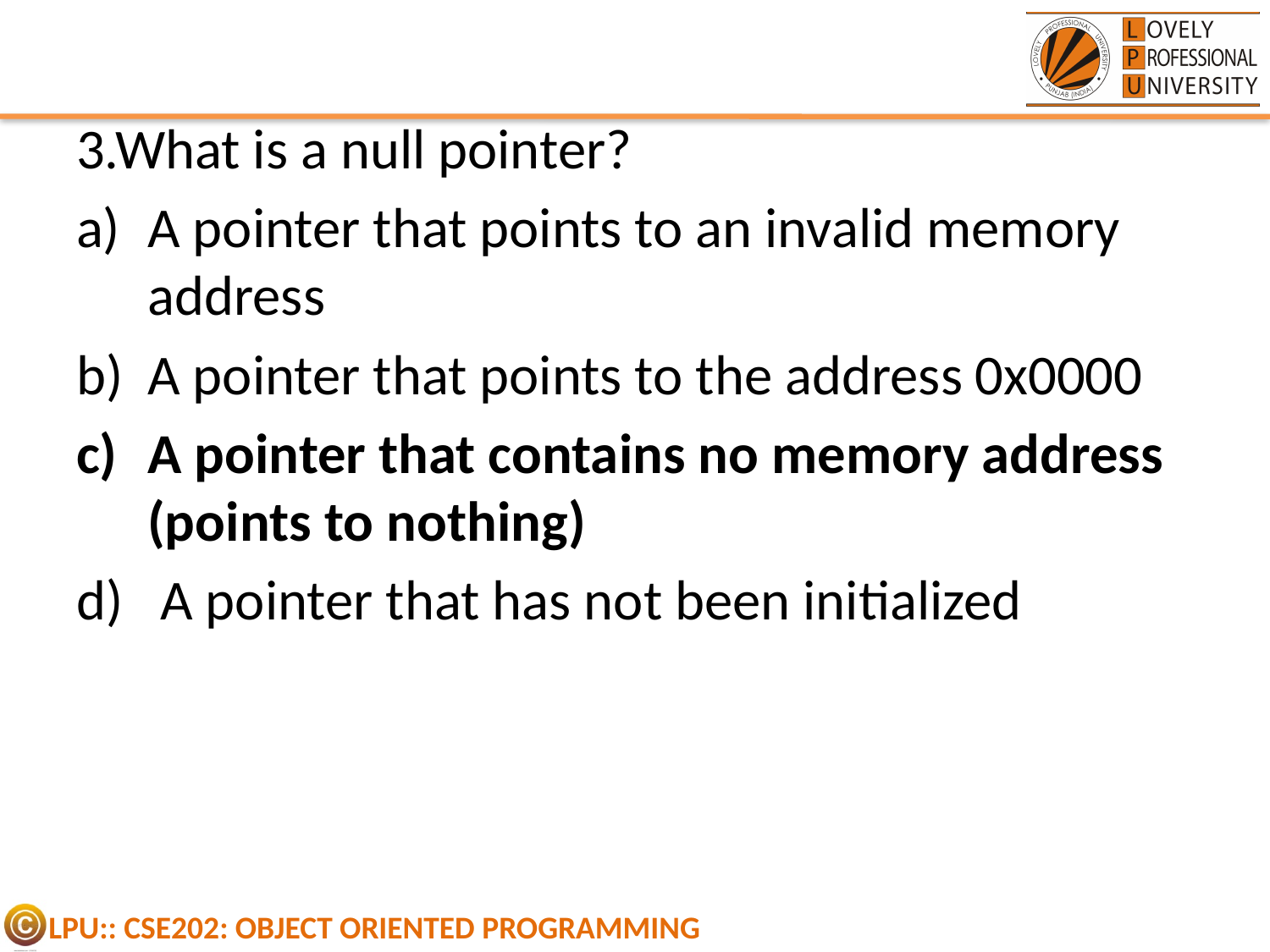

3.What is a null pointer?
A pointer that points to an invalid memory address
A pointer that points to the address 0x0000
A pointer that contains no memory address (points to nothing)
 A pointer that has not been initialized